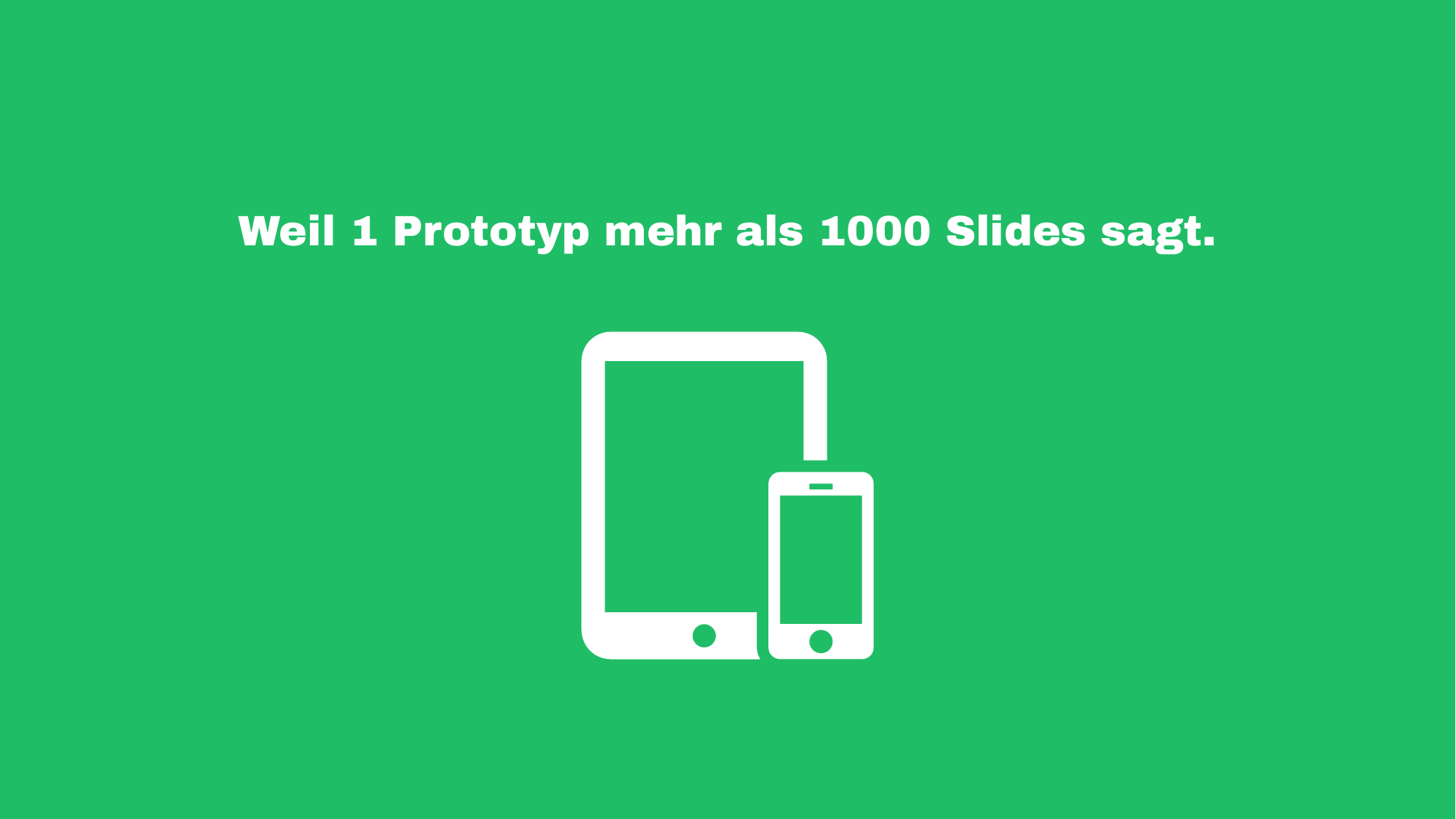

# Weil 1 Prototyp mehr als 1000 Slides sagt.